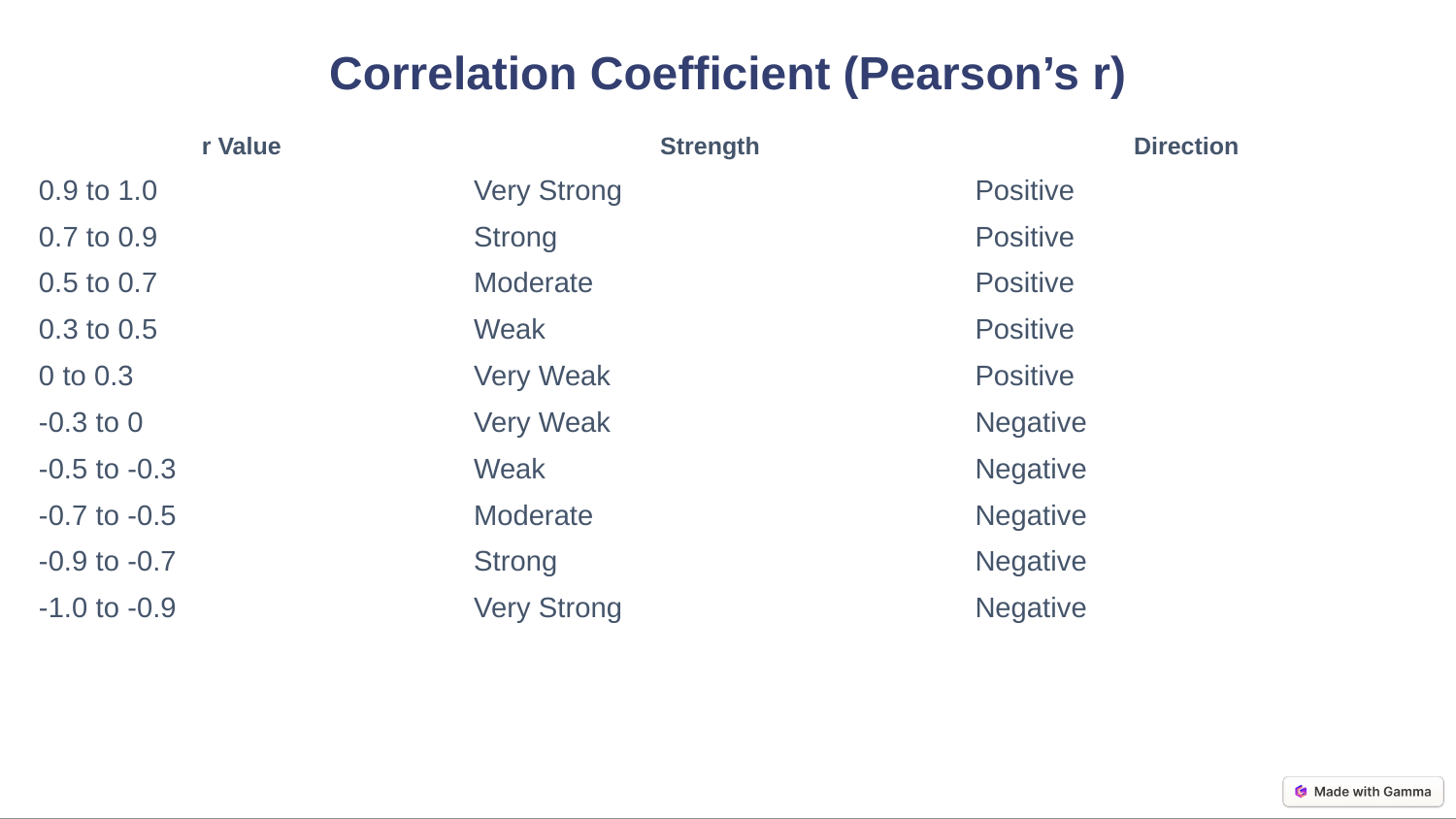

Correlation Coefficient (Pearson’s r)
| r Value | Strength | Direction |
| --- | --- | --- |
| 0.9 to 1.0 | Very Strong | Positive |
| 0.7 to 0.9 | Strong | Positive |
| 0.5 to 0.7 | Moderate | Positive |
| 0.3 to 0.5 | Weak | Positive |
| 0 to 0.3 | Very Weak | Positive |
| -0.3 to 0 | Very Weak | Negative |
| -0.5 to -0.3 | Weak | Negative |
| -0.7 to -0.5 | Moderate | Negative |
| -0.9 to -0.7 | Strong | Negative |
| -1.0 to -0.9 | Very Strong | Negative |